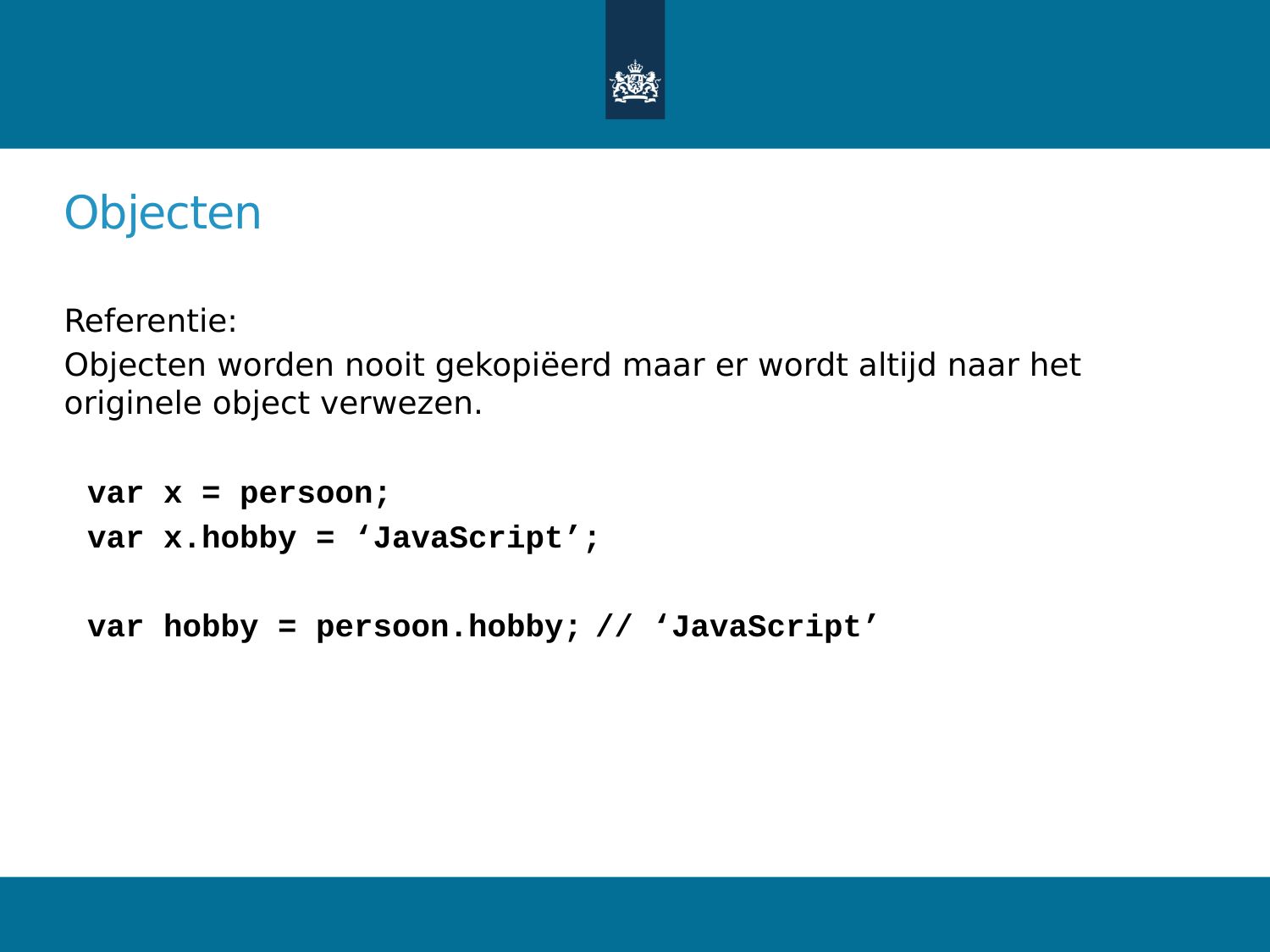

# Objecten

Referentie:
Objecten worden nooit gekopiëerd maar er wordt altijd naar het originele object verwezen.

var x = persoon;
var x.hobby = ‘JavaScript’;

var hobby = persoon.hobby;	// ‘JavaScript’